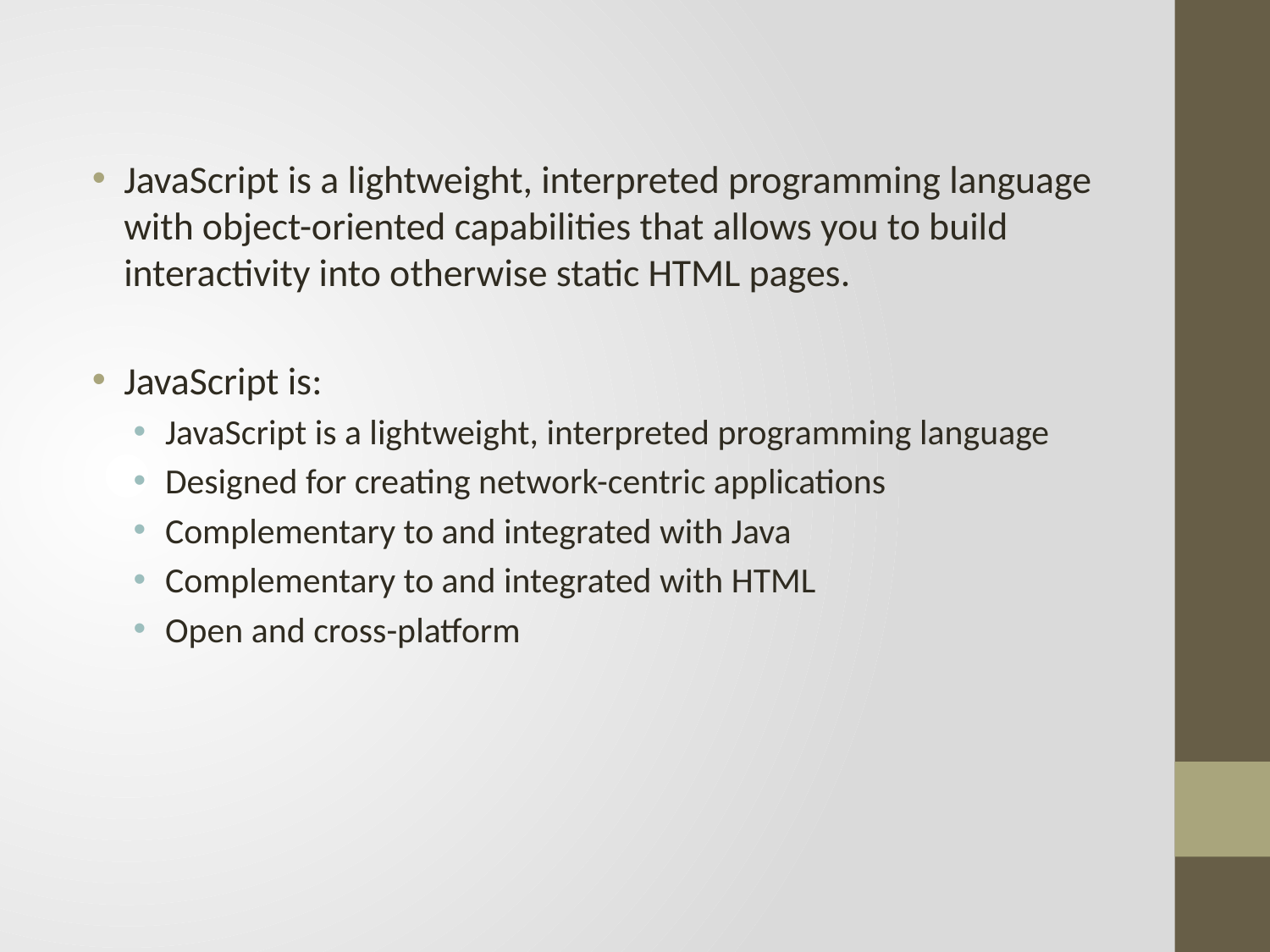

JavaScript is a lightweight, interpreted programming language with object-oriented capabilities that allows you to build interactivity into otherwise static HTML pages.

JavaScript is:
JavaScript is a lightweight, interpreted programming language
Designed for creating network-centric applications
Complementary to and integrated with Java
Complementary to and integrated with HTML
Open and cross-platform